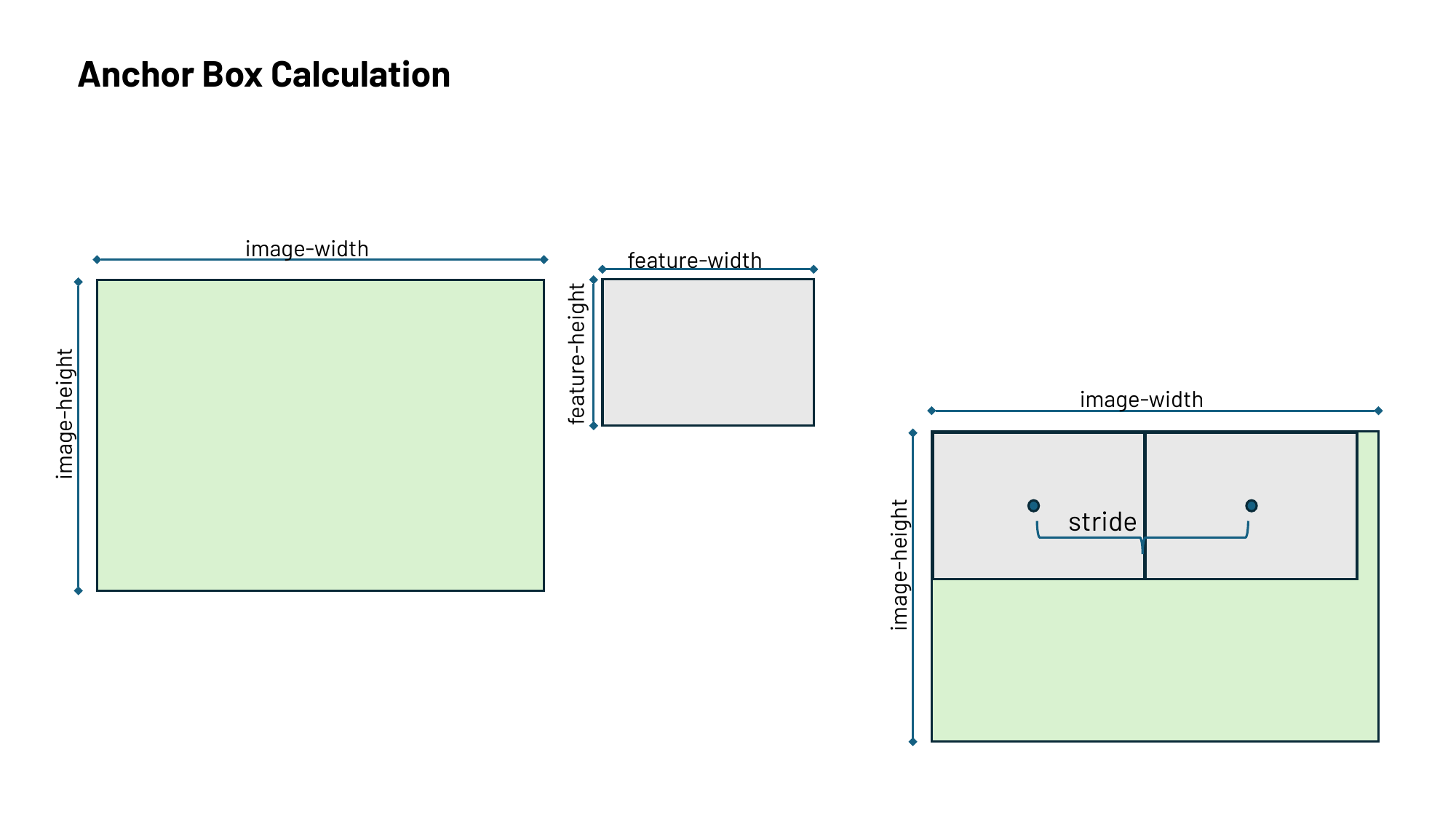

Anchor Box Calculation
image-width

image-height
feature-width

feature-height
image-width

image-height

stride